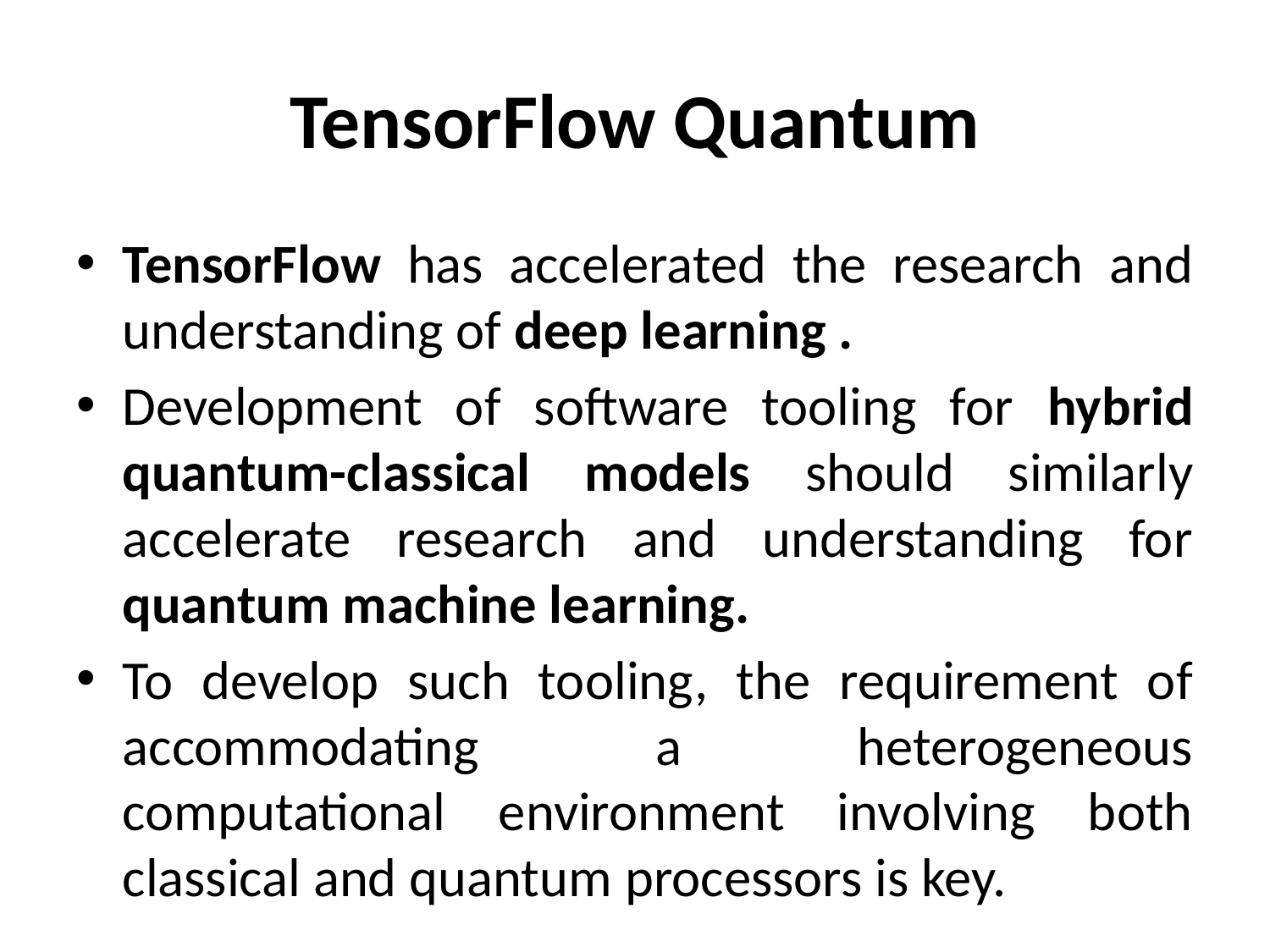

# TensorFlow Quantum
TensorFlow has accelerated the research and understanding of deep learning .
Development of software tooling for hybrid quantum-classical models should similarly accelerate research and understanding for quantum machine learning.
To develop such tooling, the requirement of accommodating a heterogeneous computational environment involving both classical and quantum processors is key.